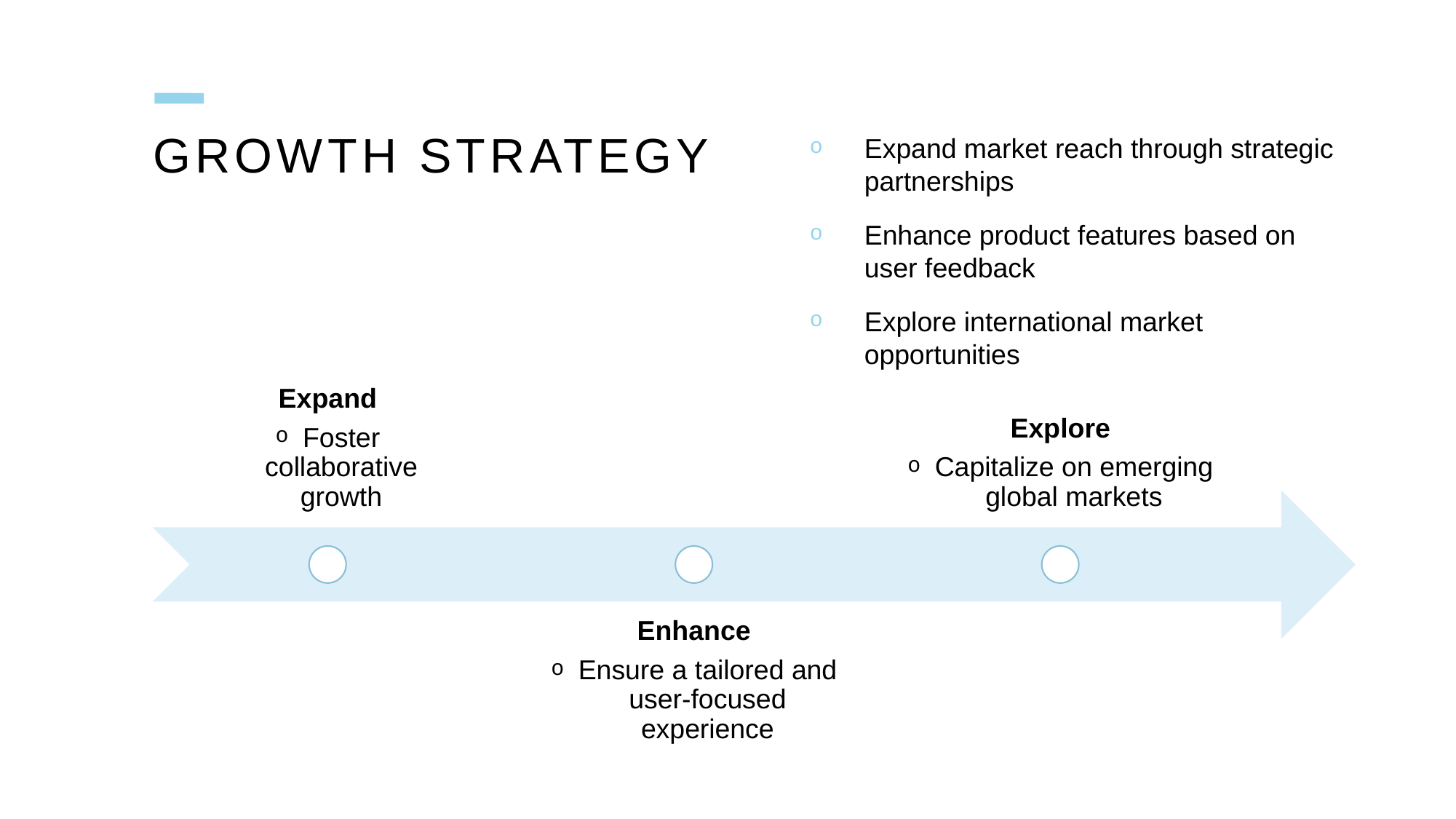

# Growth strategy
Expand market reach through strategic partnerships
Enhance product features based on user feedback
Explore international market opportunities

Expand
Foster collaborative growth
Explore
Capitalize on emerging global markets

Enhance
Ensure a tailored and user-focused experience